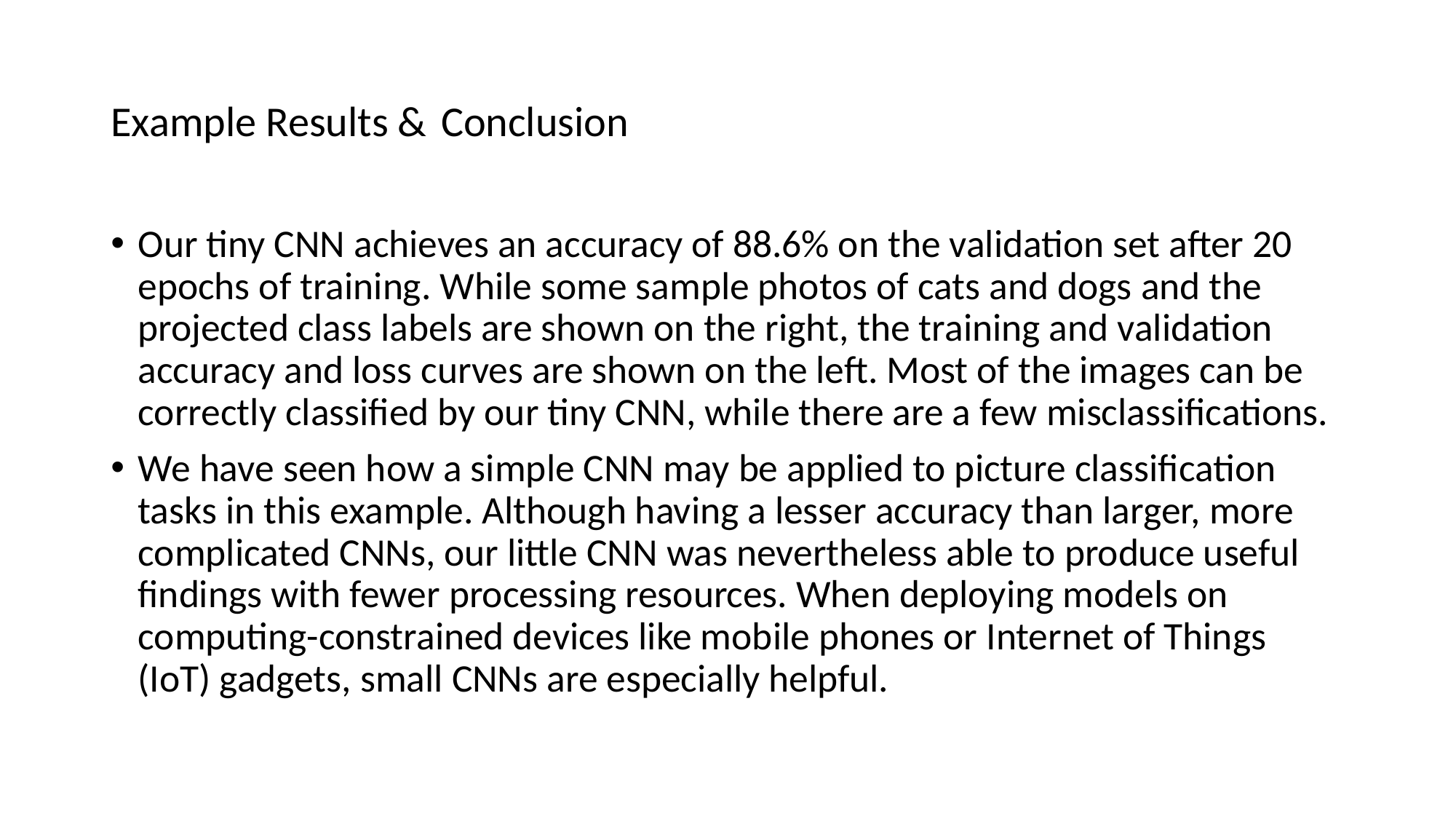

# Example Results &  Conclusion
Our tiny CNN achieves an accuracy of 88.6% on the validation set after 20 epochs of training. While some sample photos of cats and dogs and the projected class labels are shown on the right, the training and validation accuracy and loss curves are shown on the left. Most of the images can be correctly classified by our tiny CNN, while there are a few misclassifications.
We have seen how a simple CNN may be applied to picture classification tasks in this example. Although having a lesser accuracy than larger, more complicated CNNs, our little CNN was nevertheless able to produce useful findings with fewer processing resources. When deploying models on computing-constrained devices like mobile phones or Internet of Things (IoT) gadgets, small CNNs are especially helpful.